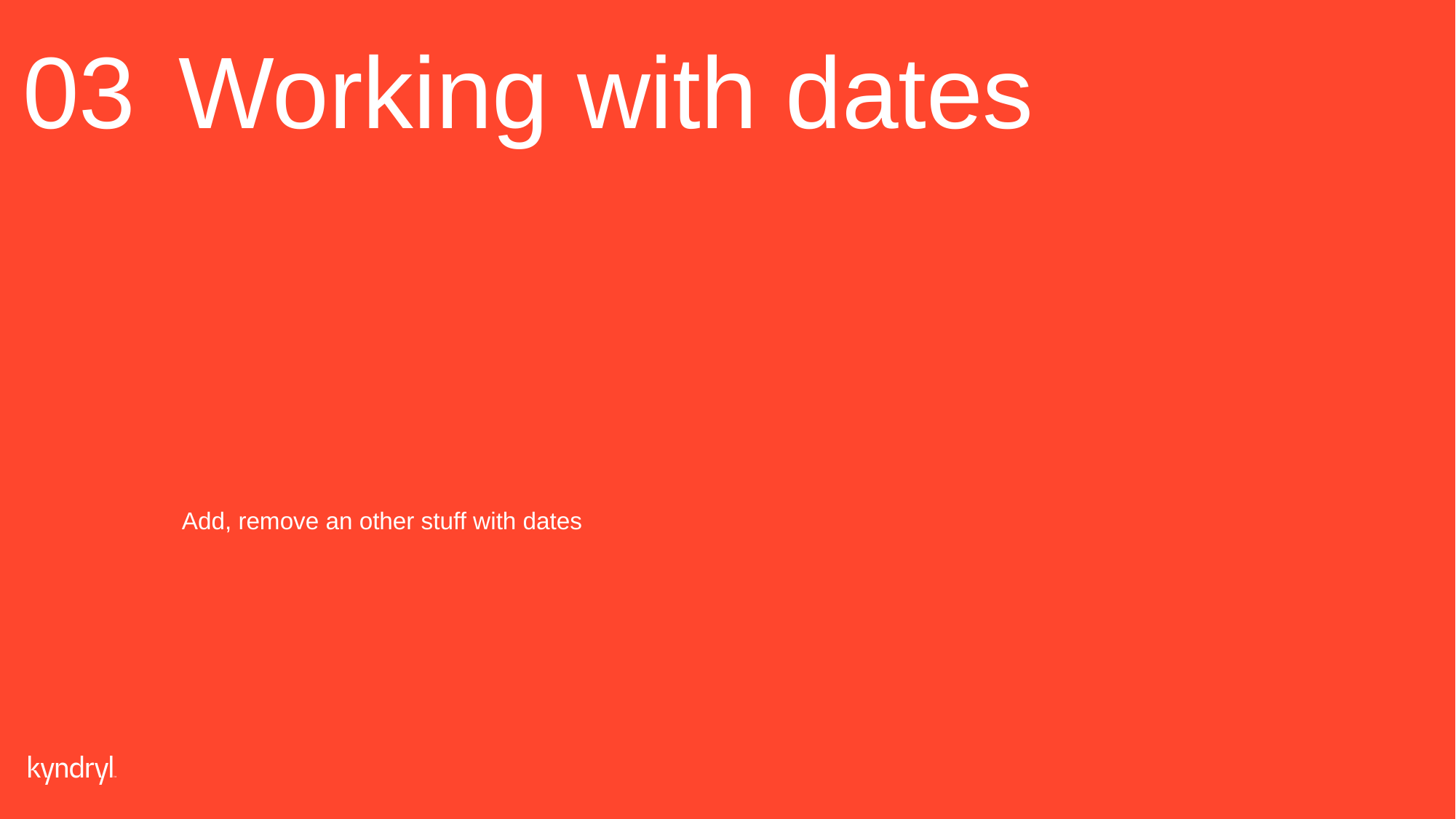

03
Working with dates
Add, remove an other stuff with dates